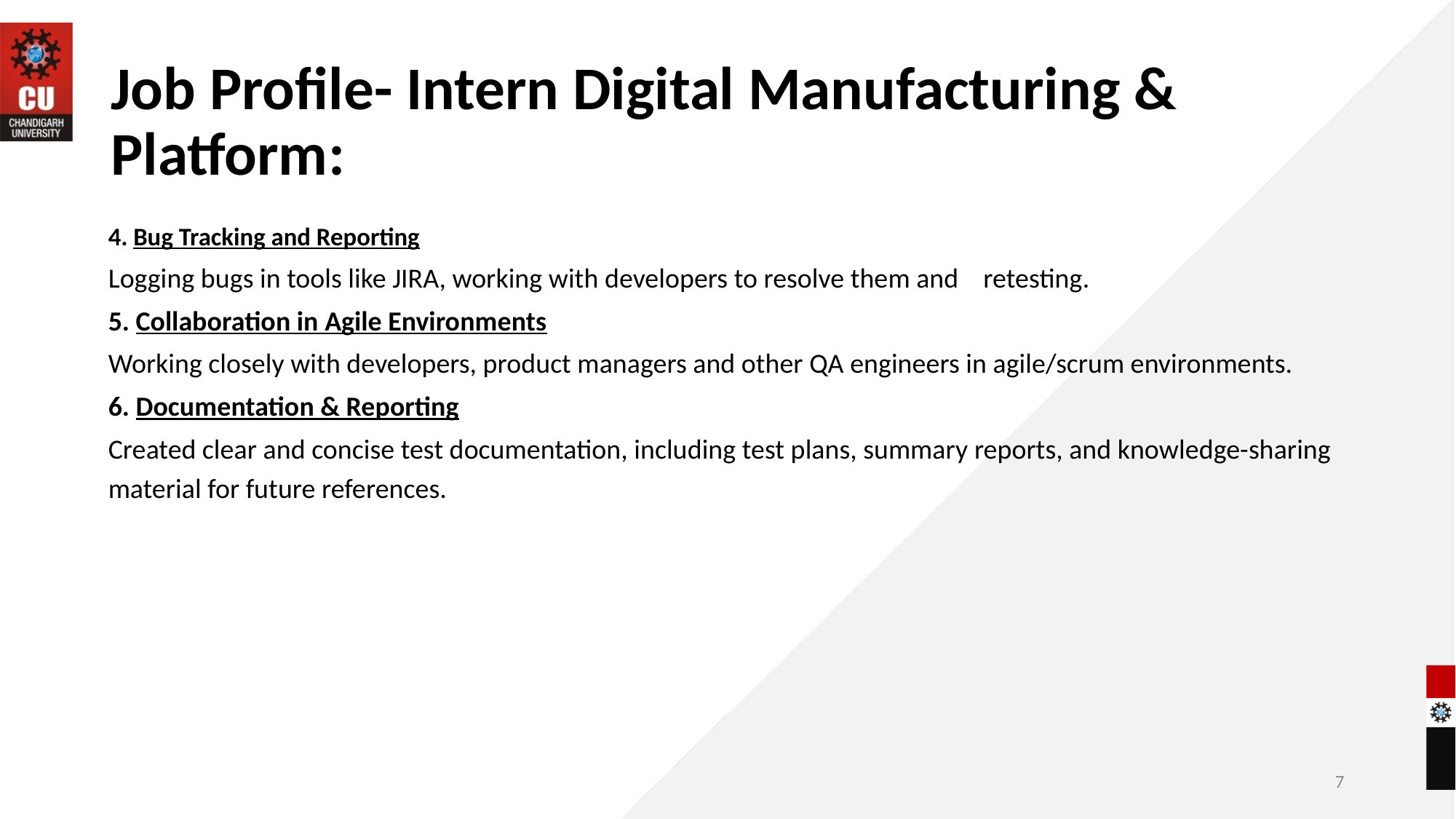

# Job Profile- Intern Digital Manufacturing & Platform:

4. Bug Tracking and Reporting
Logging bugs in tools like JIRA, working with developers to resolve them and    retesting.
5. Collaboration in Agile Environments
Working closely with developers, product managers and other QA engineers in agile/scrum environments.
6. Documentation & Reporting
Created clear and concise test documentation, including test plans, summary reports, and knowledge-sharing material for future references.

7